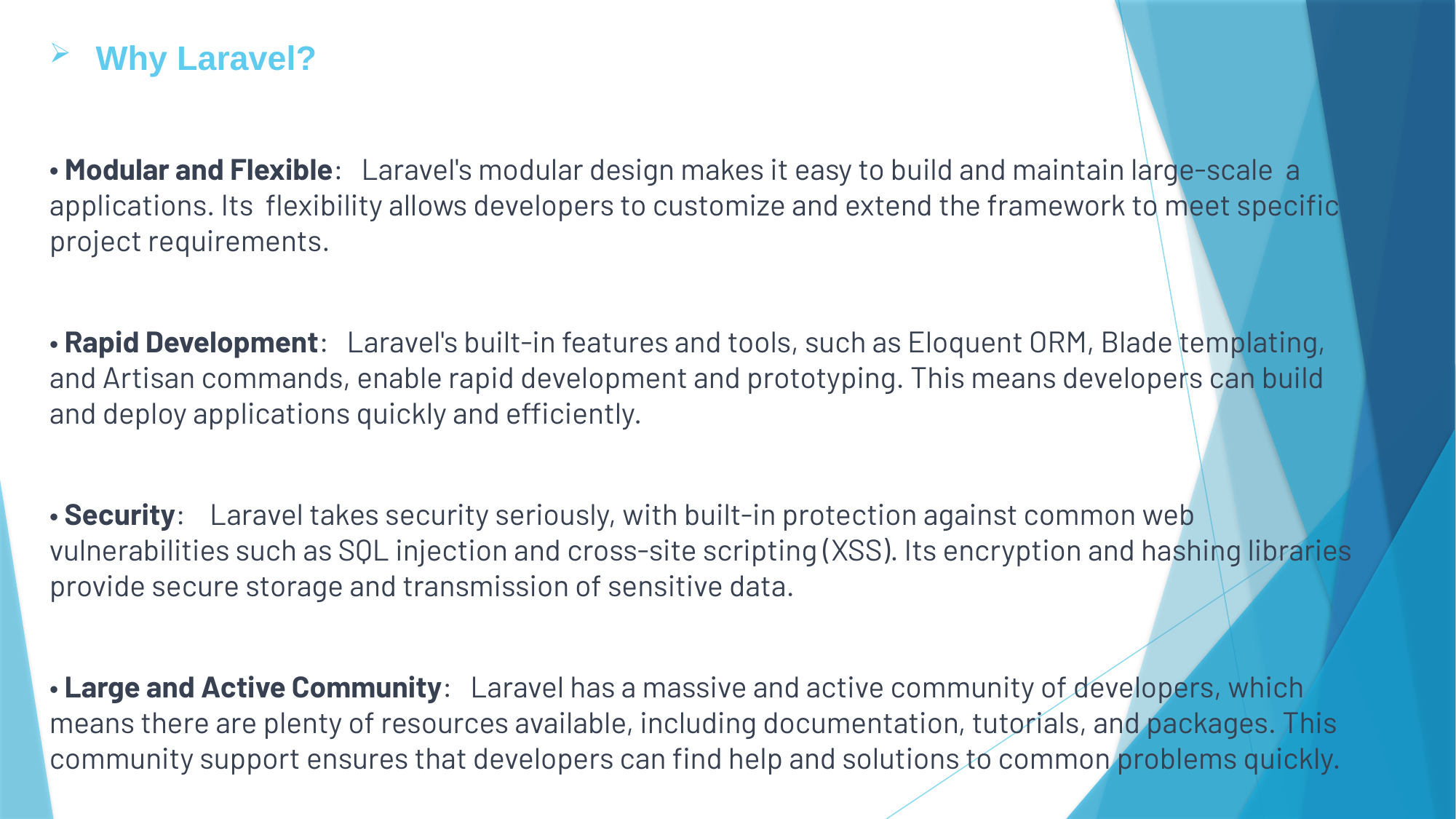

# Why Laravel?
• Modular and Flexible:   Laravel's modular design makes it easy to build and maintain large-scale  a  applications. Its  flexibility allows developers to customize and extend the framework to meet specific project requirements.

• Rapid Development:   Laravel's built-in features and tools, such as Eloquent ORM, Blade templating, and Artisan commands, enable rapid development and prototyping. This means developers can build and deploy applications quickly and efficiently.

• Security:    Laravel takes security seriously, with built-in protection against common web vulnerabilities such as SQL injection and cross-site scripting (XSS). Its encryption and hashing libraries provide secure storage and transmission of sensitive data.

• Large and Active Community:   Laravel has a massive and active community of developers, which means there are plenty of resources available, including documentation, tutorials, and packages. This community support ensures that developers can find help and solutions to common problems quickly.